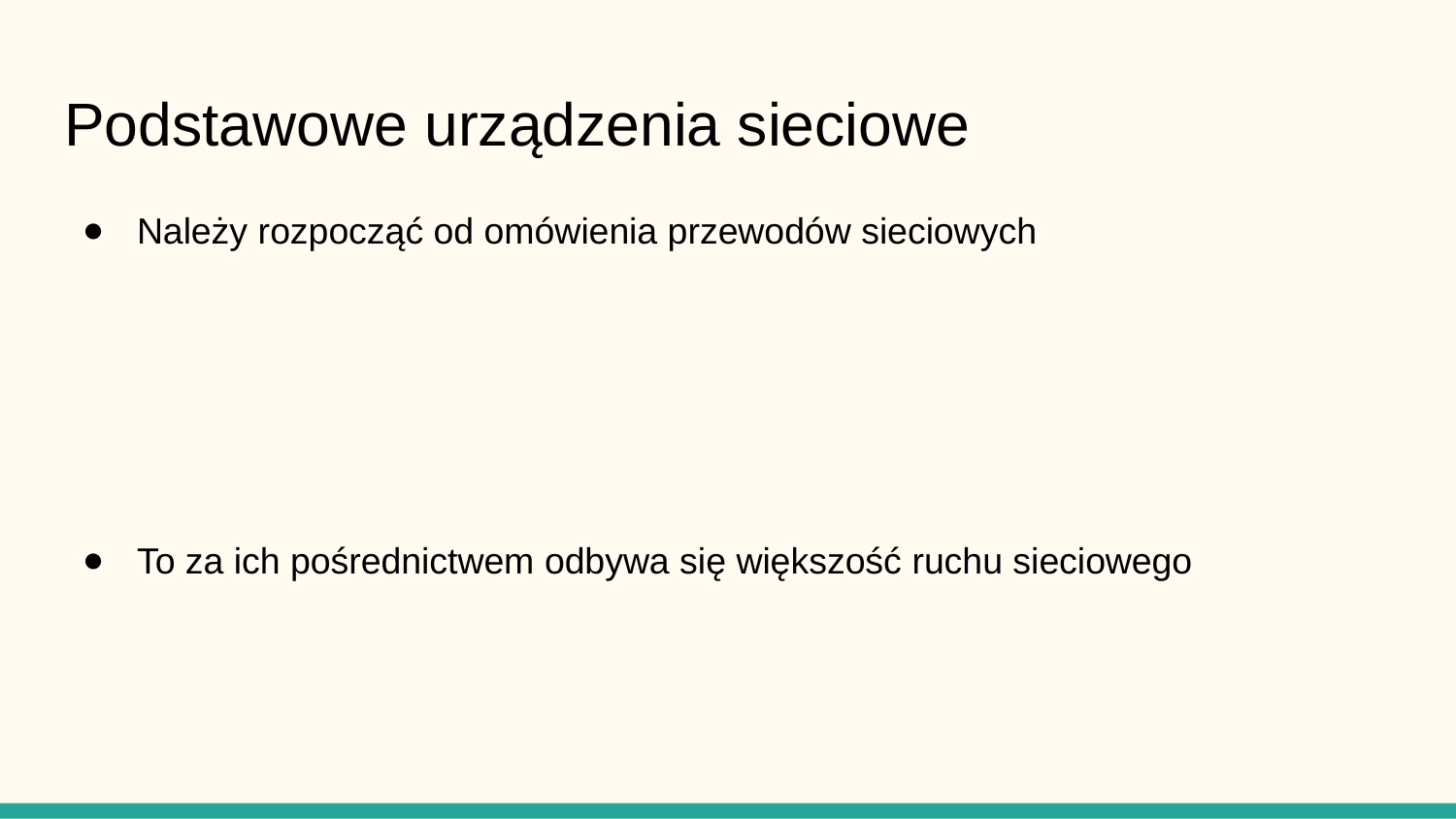

# Podstawowe urządzenia sieciowe
Należy rozpocząć od omówienia przewodów sieciowych

To za ich pośrednictwem odbywa się większość ruchu sieciowego